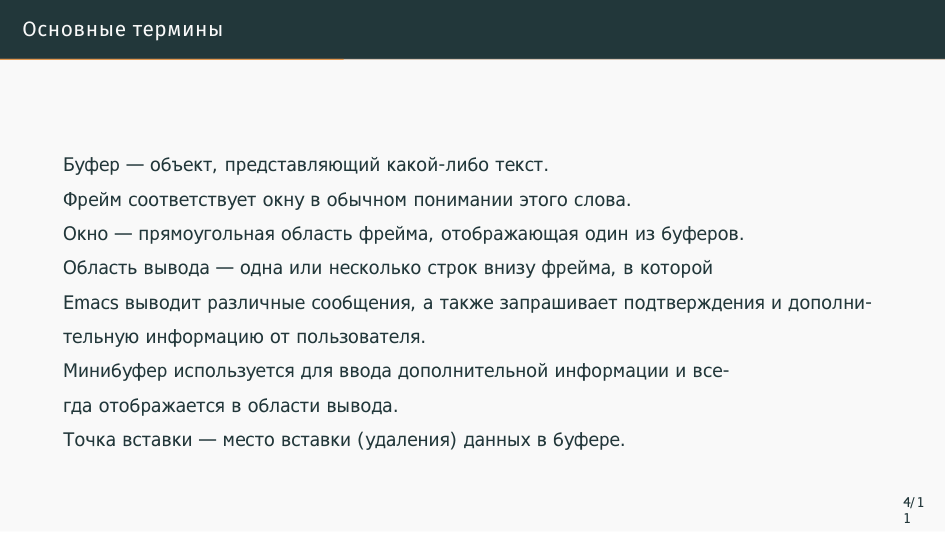

Основные термины

Буфер — объект, представляющий какой-либо текст.
Фрейм соответствует окну в обычном понимании этого слова.
Окно — прямоугольная область фрейма, отображающая один из буферов.
Область вывода — одна или несколько строк внизу фрейма, в которой
Emacs выводит различные сообщения, а также запрашивает подтверждения и дополни-
тельную информацию от пользователя.
Минибуфер используется для ввода дополнительной информации и все-
гда отображается в области вывода.
Точка вставки — место вставки (удаления) данных в буфере.
4/11